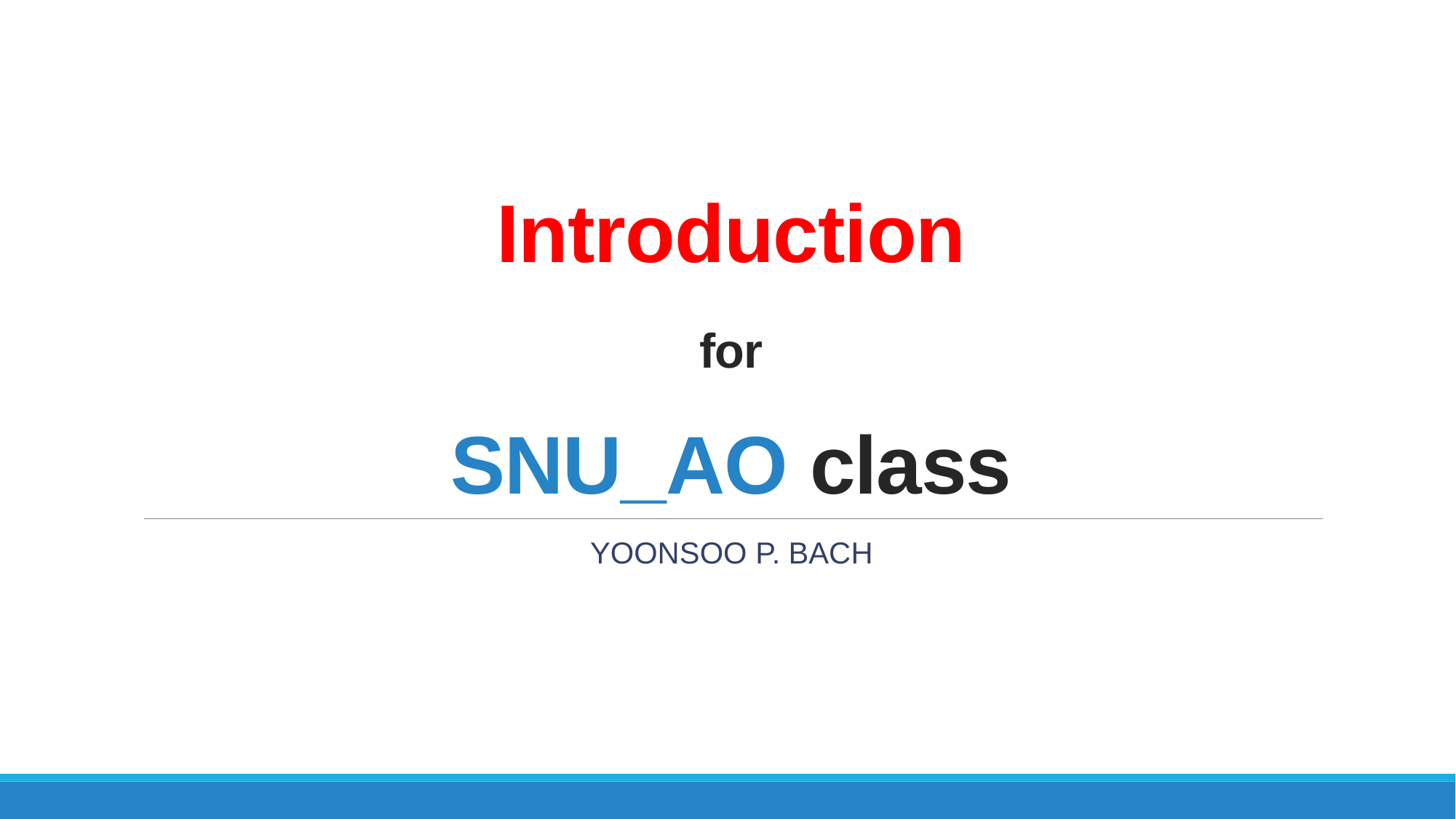

# Introduction for SNU_AO class
Yoonsoo P. Bach